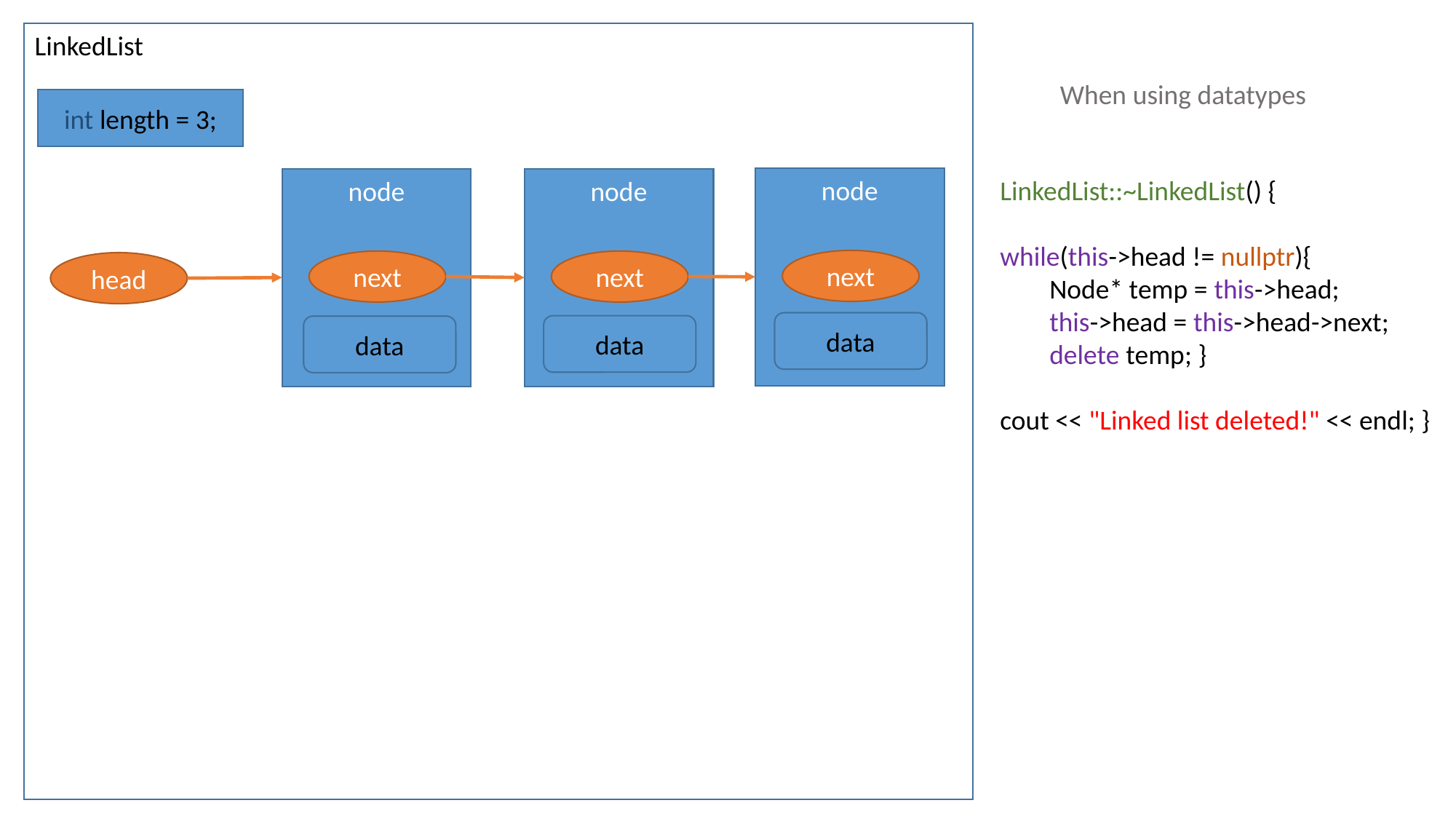

LinkedList

When using datatypes
int length = 3;
node
LinkedList::~LinkedList() {

while(this->head != nullptr){
        Node* temp = this->head;
        this->head = this->head->next;
        delete temp; }

cout << "Linked list deleted!" << endl; }
node
node
next
next
next
head
data
data
data